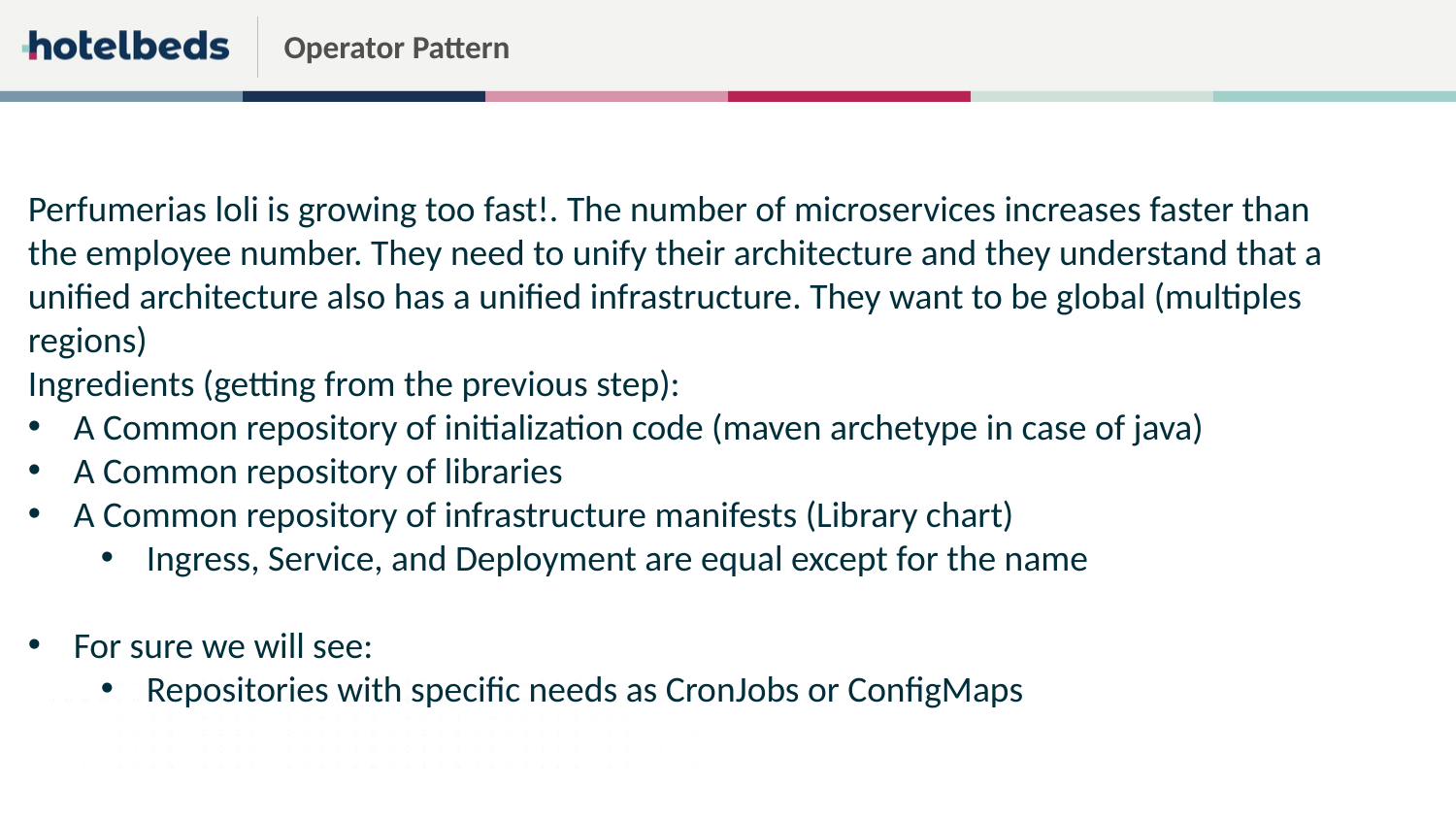

# Operator Pattern
Perfumerias loli is growing too fast!. The number of microservices increases faster than the employee number. They need to unify their architecture and they understand that a unified architecture also has a unified infrastructure. They want to be global (multiples regions)
Ingredients (getting from the previous step):
A Common repository of initialization code (maven archetype in case of java)
A Common repository of libraries
A Common repository of infrastructure manifests (Library chart)
Ingress, Service, and Deployment are equal except for the name

For sure we will see:
Repositories with specific needs as CronJobs or ConfigMaps